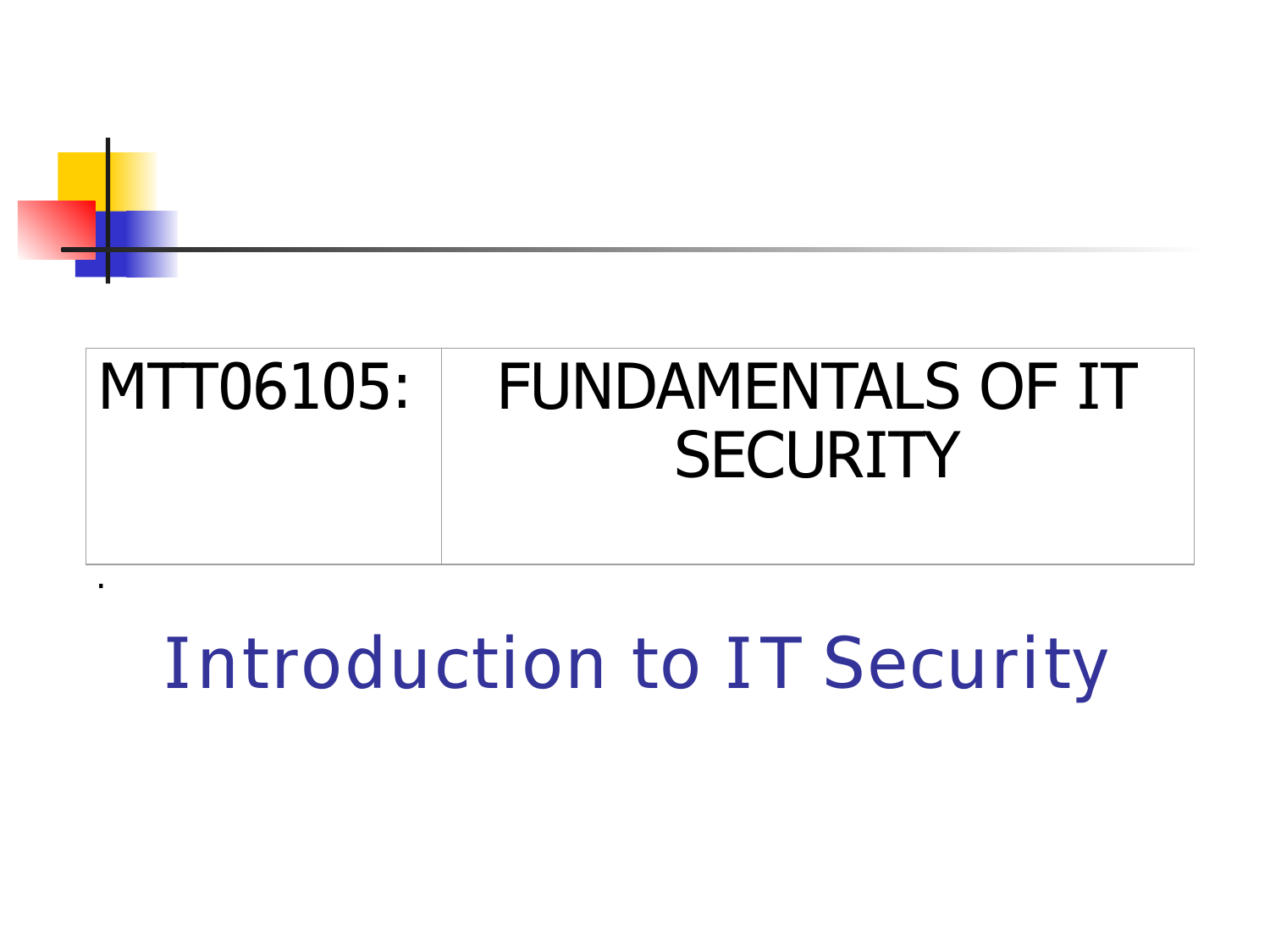

.
| MTT06105: | FUNDAMENTALS OF IT SECURITY |
| --- | --- |
# Introduction to IT Security